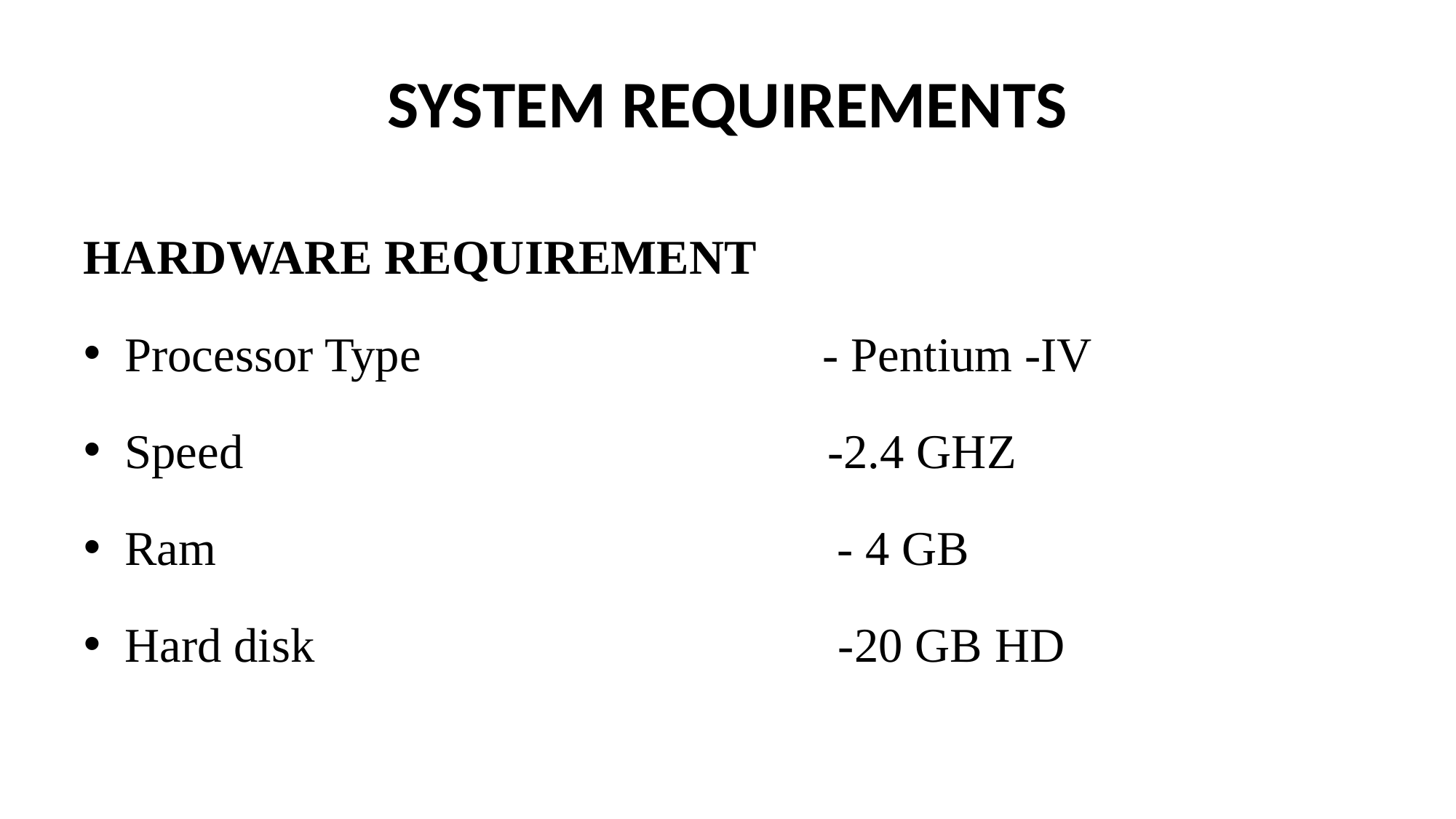

# SYSTEM REQUIREMENTS
HARDWARE REQUIREMENT
Processor Type                                 - Pentium -IV
Speed                                                -2.4 GHZ
Ram                                                   - 4 GB
Hard disk                                           -20 GB HD